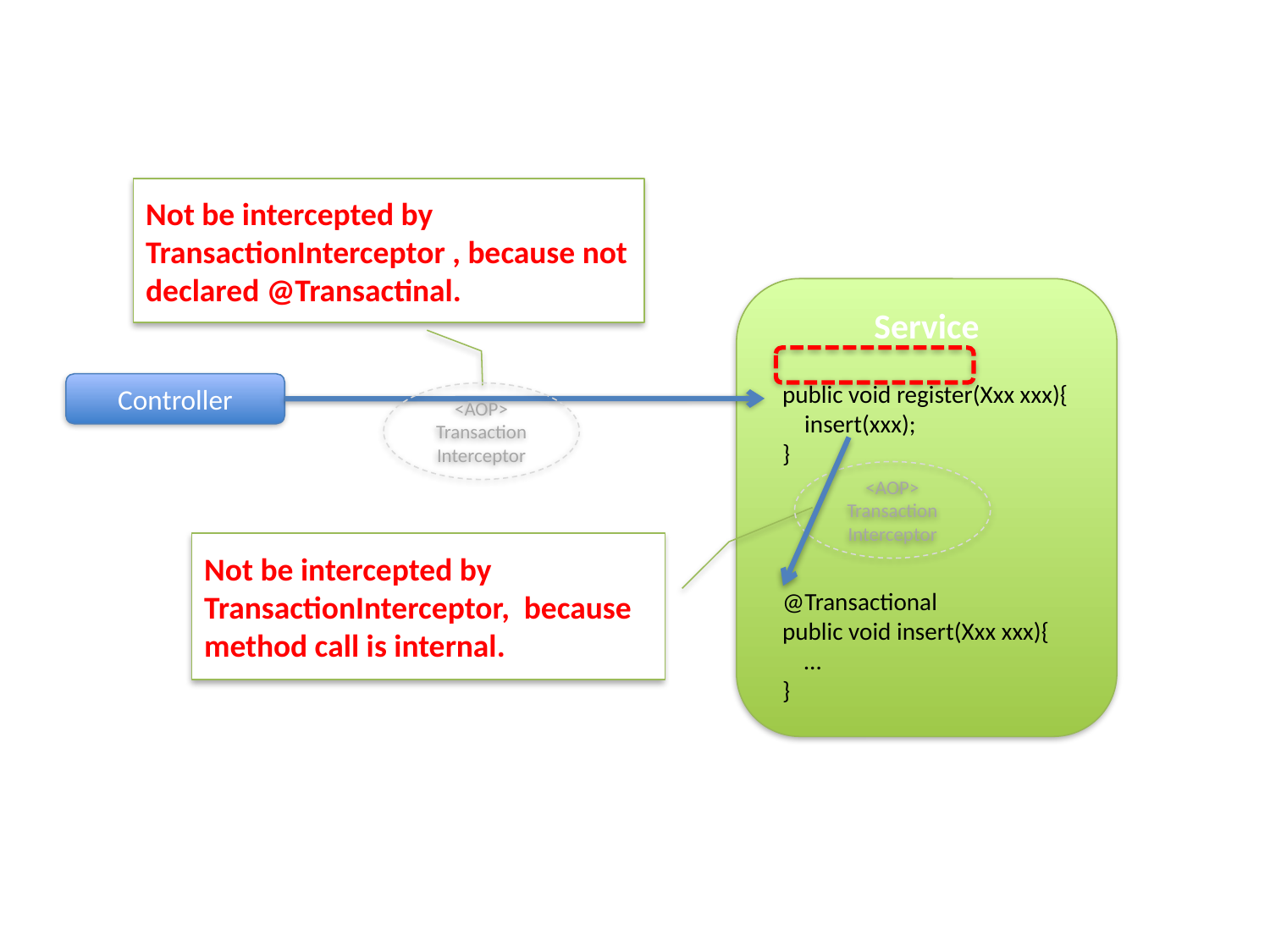

Not be intercepted by TransactionInterceptor , because not declared @Transactinal.
Service

public void register(Xxx xxx){
    insert(xxx);
}

@Transactional
public void insert(Xxx xxx){
    …
}

Controller
<AOP>
Transaction
Interceptor
<AOP>
Transaction
Interceptor
Not be intercepted by TransactionInterceptor,  because method call is internal.